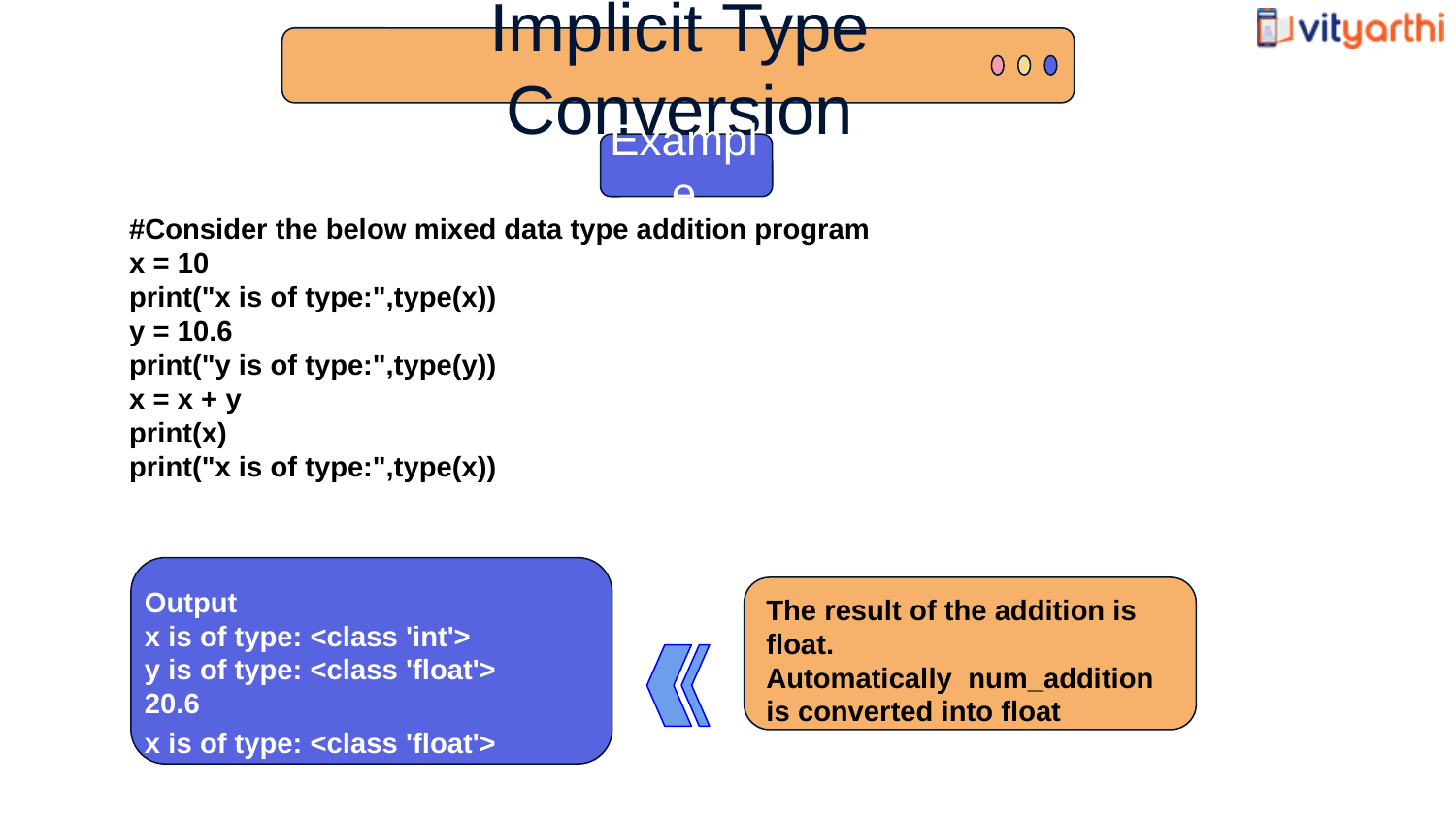

Implicit Type Conversion

Example

#Consider the below mixed data type addition program
x = 10
print("x is of type:",type(x))
y = 10.6
print("y is of type:",type(y))
x = x + y
print(x)
print("x is of type:",type(x))

Output
x is of type: <class 'int'>
y is of type: <class 'float'>
20.6
x is of type: <class 'float'>

The result of the addition is float.
Automatically  num_addition  is converted into float